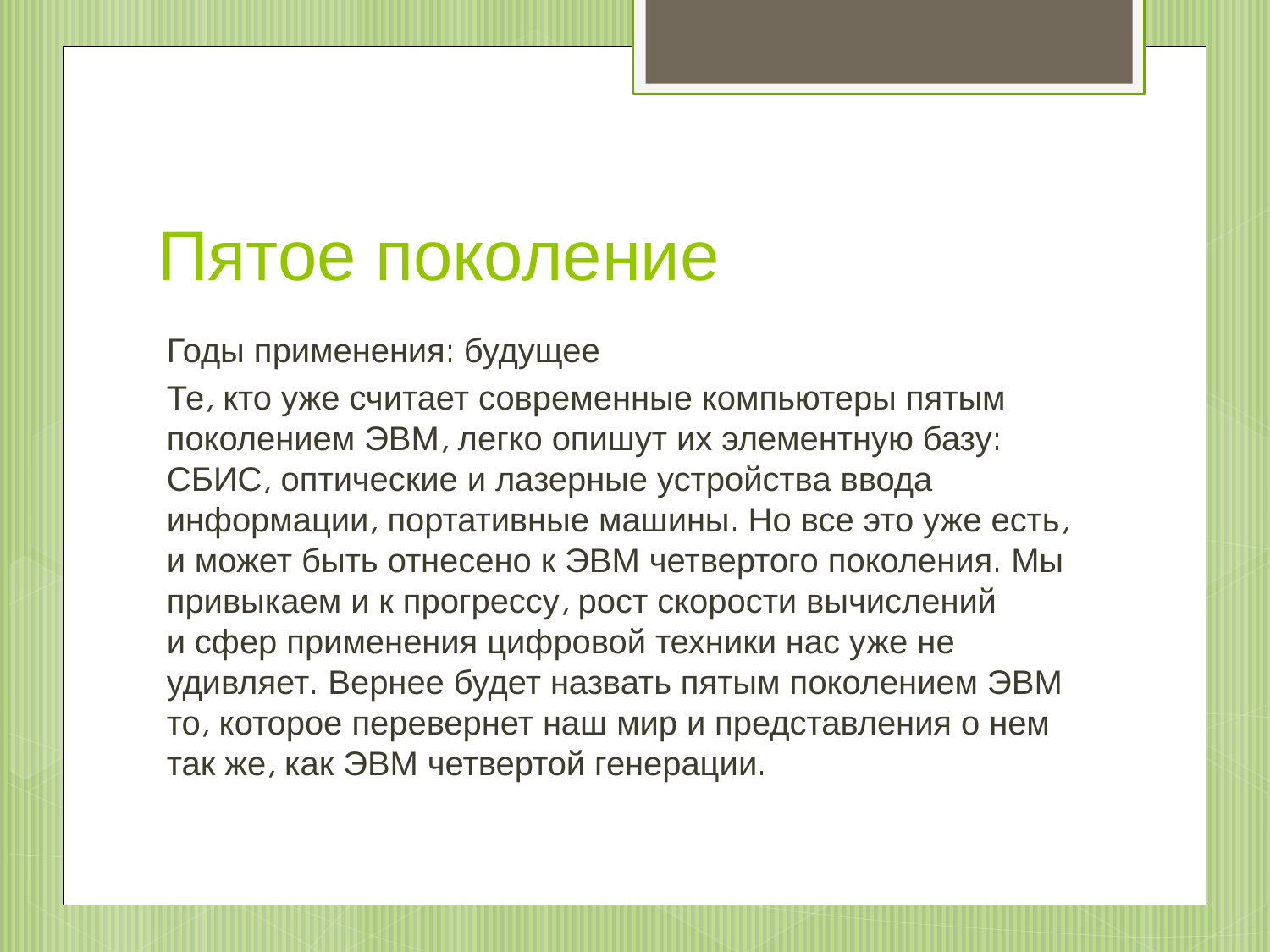

# Пятое поколение
Годы применения: будущее
Те, кто уже считает современные компьютеры пятым поколением ЭВМ, легко опишут их элементную базу: СБИС, оптические и лазерные устройства ввода информации, портативные машины. Но все это уже есть, и может быть отнесено к ЭВМ четвертого поколения. Мы привыкаем и к прогрессу, рост скорости вычислений и сфер применения цифровой техники нас уже не удивляет. Вернее будет назвать пятым поколением ЭВМ то, которое перевернет наш мир и представления о нем так же, как ЭВМ четвертой генерации.